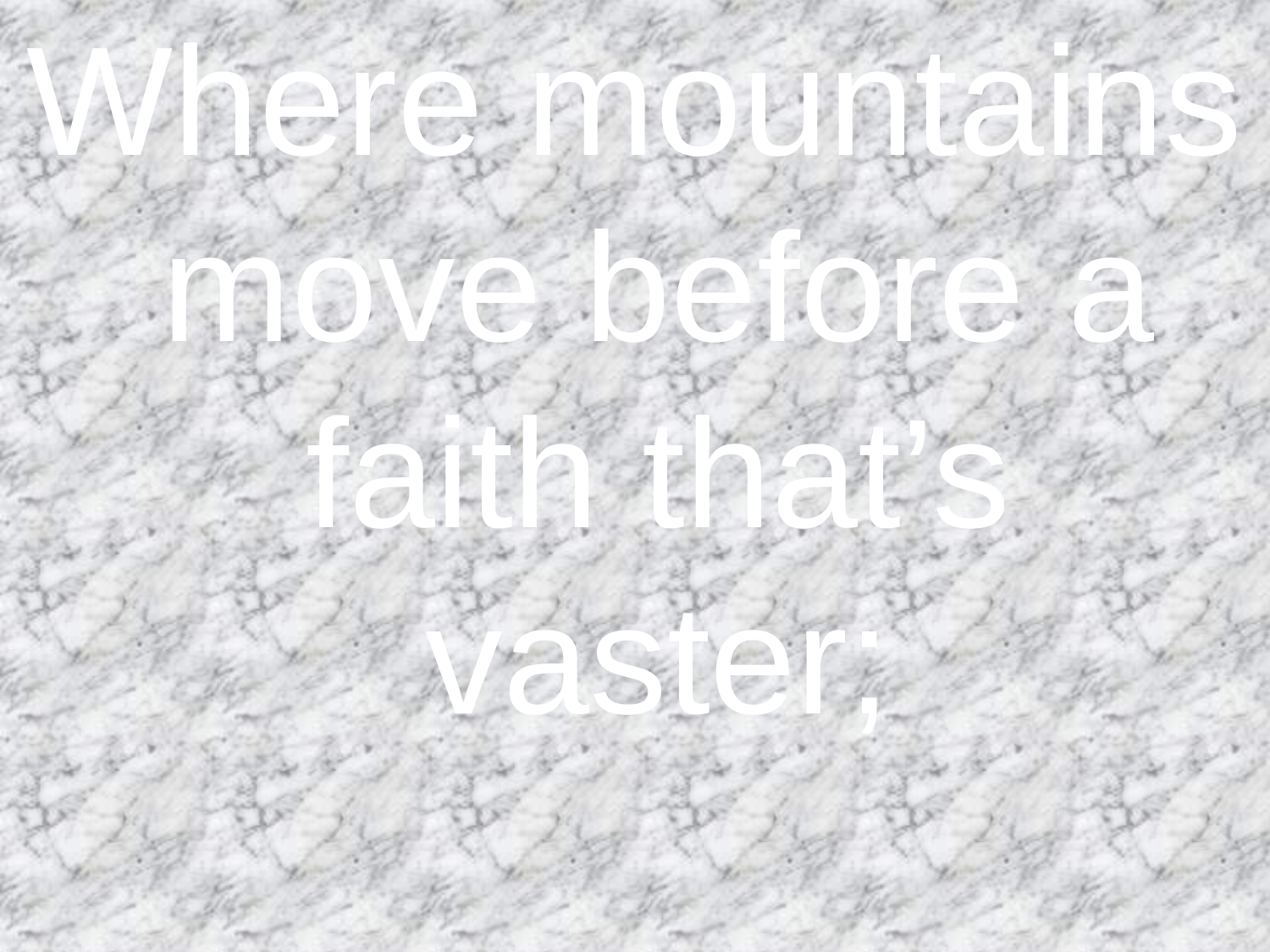

Where mountains move before a faith that’s vaster;